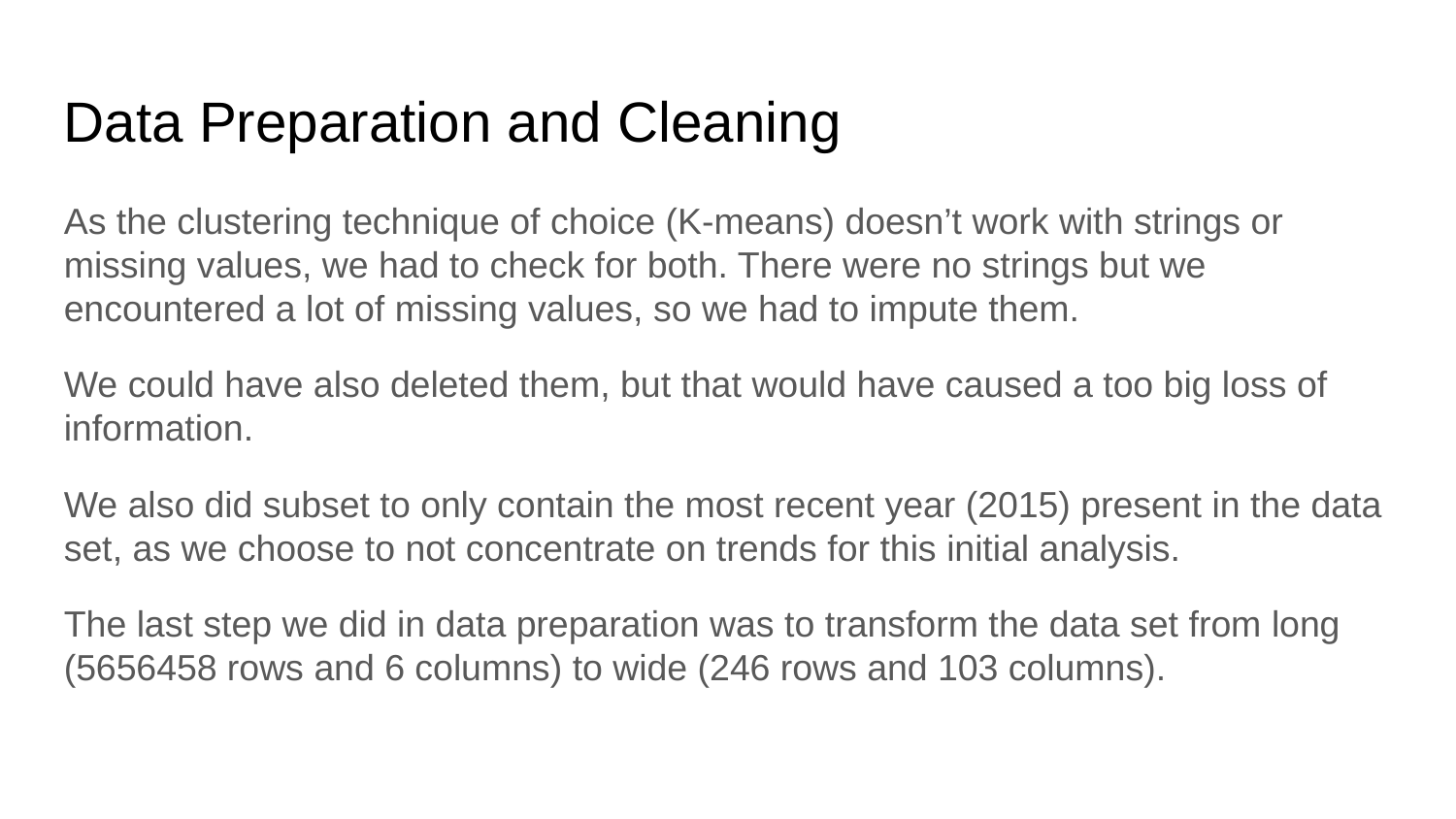

Data Preparation and Cleaning
As the clustering technique of choice (K-means) doesn’t work with strings or missing values, we had to check for both. There were no strings but we encountered a lot of missing values, so we had to impute them.
We could have also deleted them, but that would have caused a too big loss of information.
We also did subset to only contain the most recent year (2015) present in the data set, as we choose to not concentrate on trends for this initial analysis.
The last step we did in data preparation was to transform the data set from long (5656458 rows and 6 columns) to wide (246 rows and 103 columns).